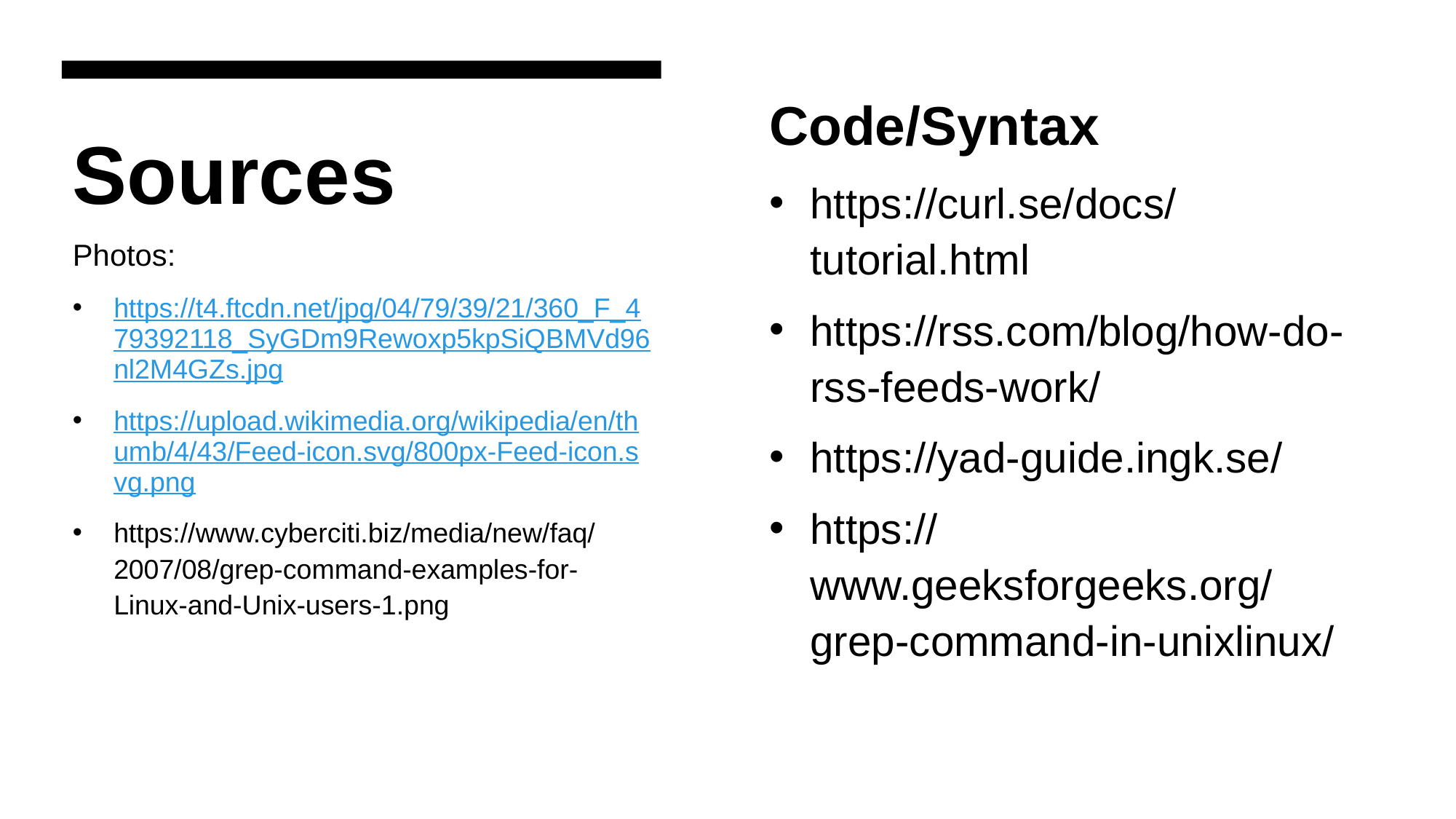

Code/Syntax
https://curl.se/docs/tutorial.html
https://rss.com/blog/how-do-rss-feeds-work/
https://yad-guide.ingk.se/
https://www.geeksforgeeks.org/grep-command-in-unixlinux/

# Sources
Photos:
https://t4.ftcdn.net/jpg/04/79/39/21/360_F_479392118_SyGDm9Rewoxp5kpSiQBMVd96nl2M4GZs.jpg
https://upload.wikimedia.org/wikipedia/en/thumb/4/43/Feed-icon.svg/800px-Feed-icon.svg.png
https://www.cyberciti.biz/media/new/faq/2007/08/grep-command-examples-for-Linux-and-Unix-users-1.png